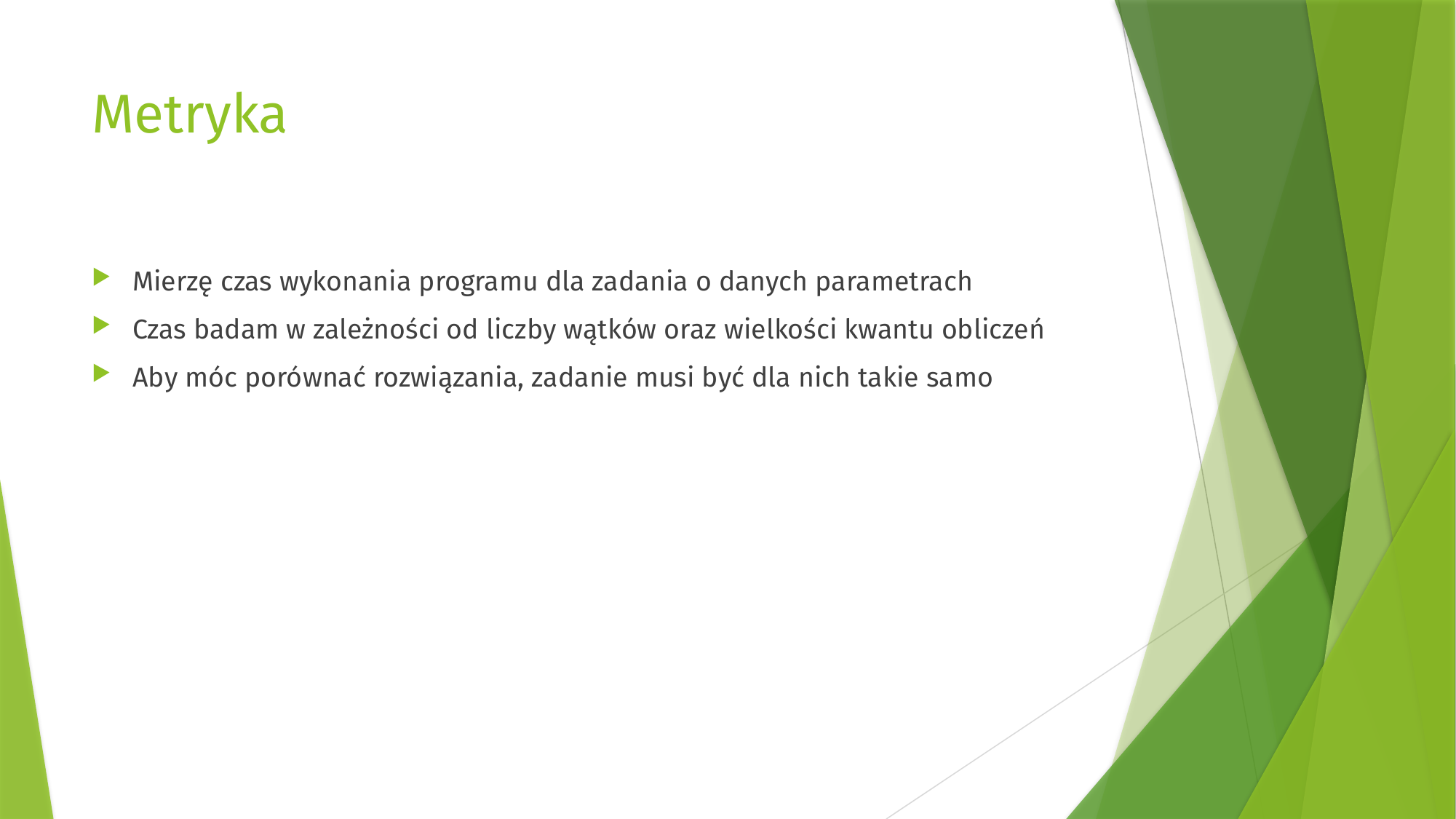

# Metryka
Mierzę czas wykonania programu dla zadania o danych parametrach
Czas badam w zależności od liczby wątków oraz wielkości kwantu obliczeń
Aby móc porównać rozwiązania, zadanie musi być dla nich takie samo